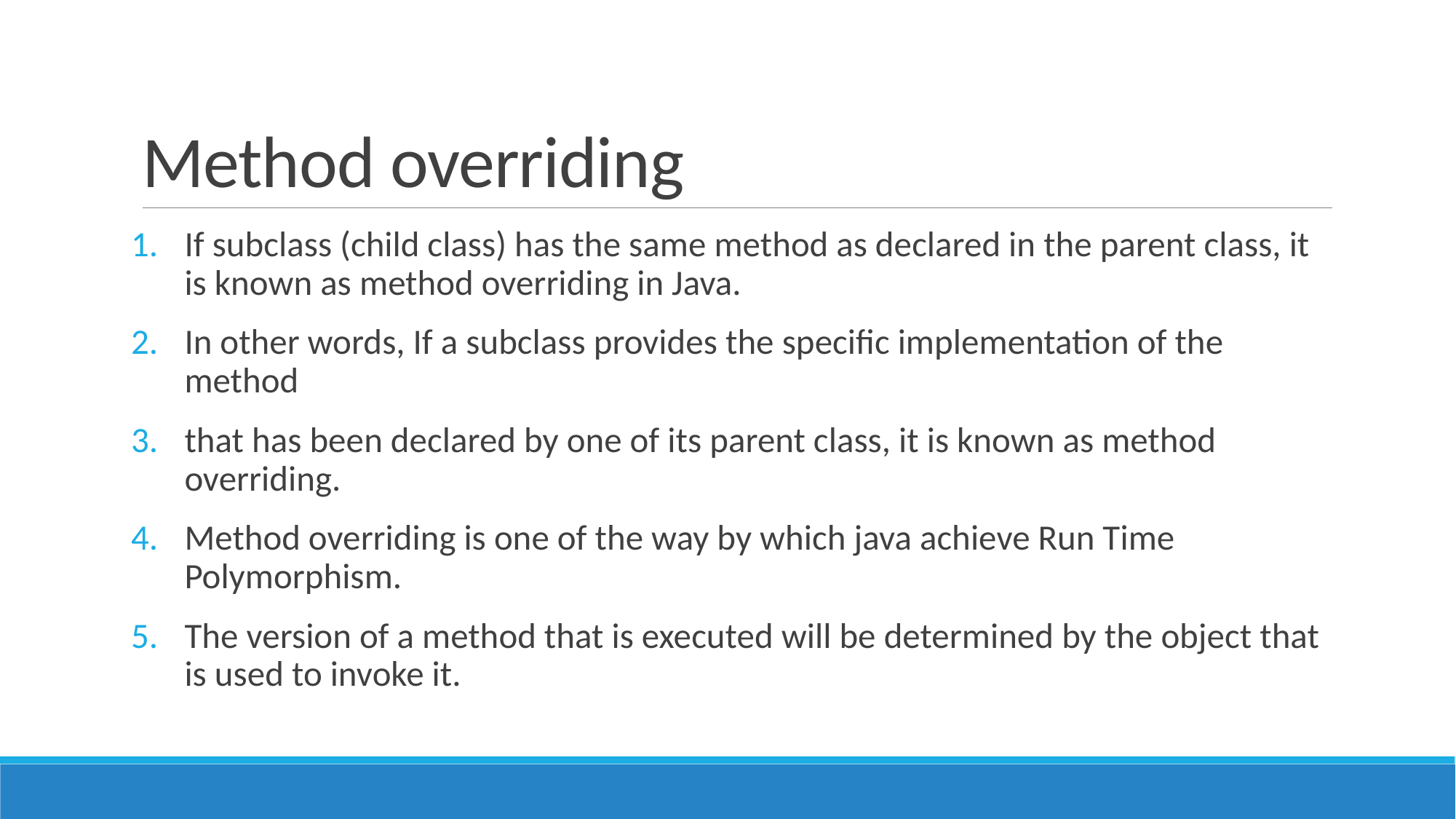

# Method overriding
If subclass (child class) has the same method as declared in the parent class, it is known as method overriding in Java.
In other words, If a subclass provides the specific implementation of the method
that has been declared by one of its parent class, it is known as method overriding.
Method overriding is one of the way by which java achieve Run Time Polymorphism.
The version of a method that is executed will be determined by the object that is used to invoke it.